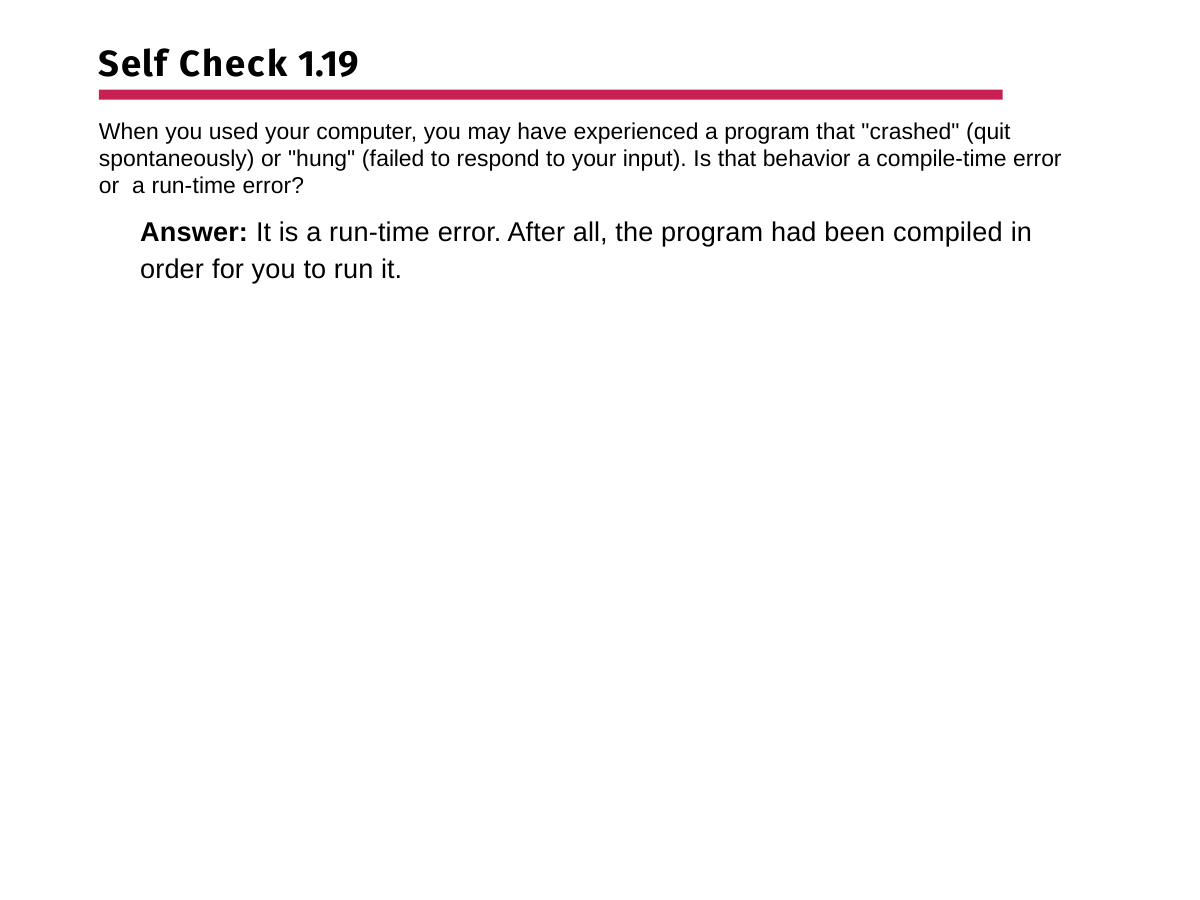

# Self Check 1.19

When you used your computer, you may have experienced a program that "crashed" (quit  spontaneously) or "hung" (failed to respond to your input). Is that behavior a compile-time error or  a run-time error?
Answer: It is a run-time error. After all, the program had been compiled in  order for you to run it.